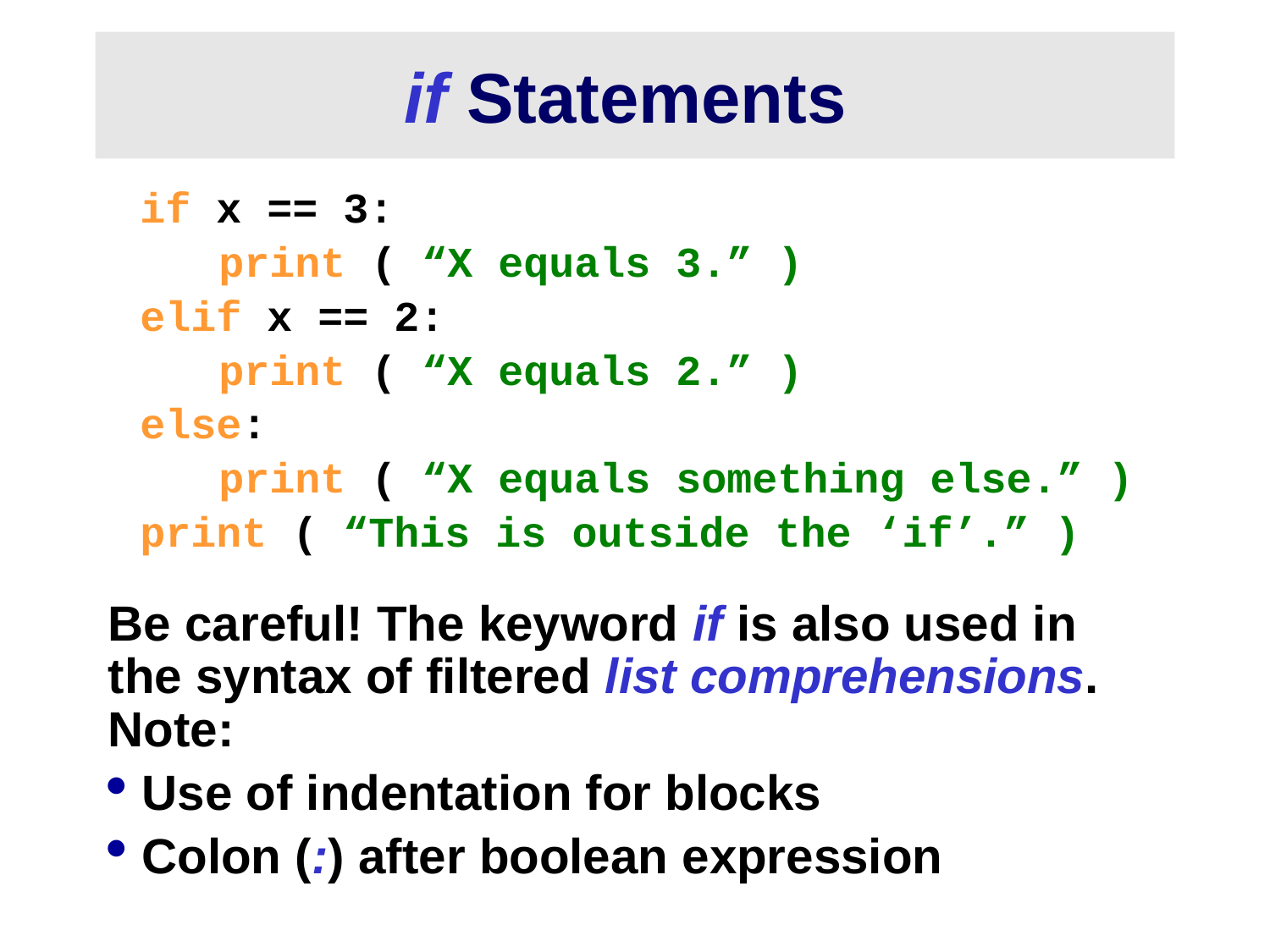

# if Statements
if x == 3:
	print ( “X equals 3.” )
elif x == 2:
	print ( “X equals 2.” )
else:
	print ( “X equals something else.” )
print ( “This is outside the ‘if’.” )

Be careful! The keyword if is also used in the syntax of filtered list comprehensions. Note:
 Use of indentation for blocks
 Colon (:) after boolean expression